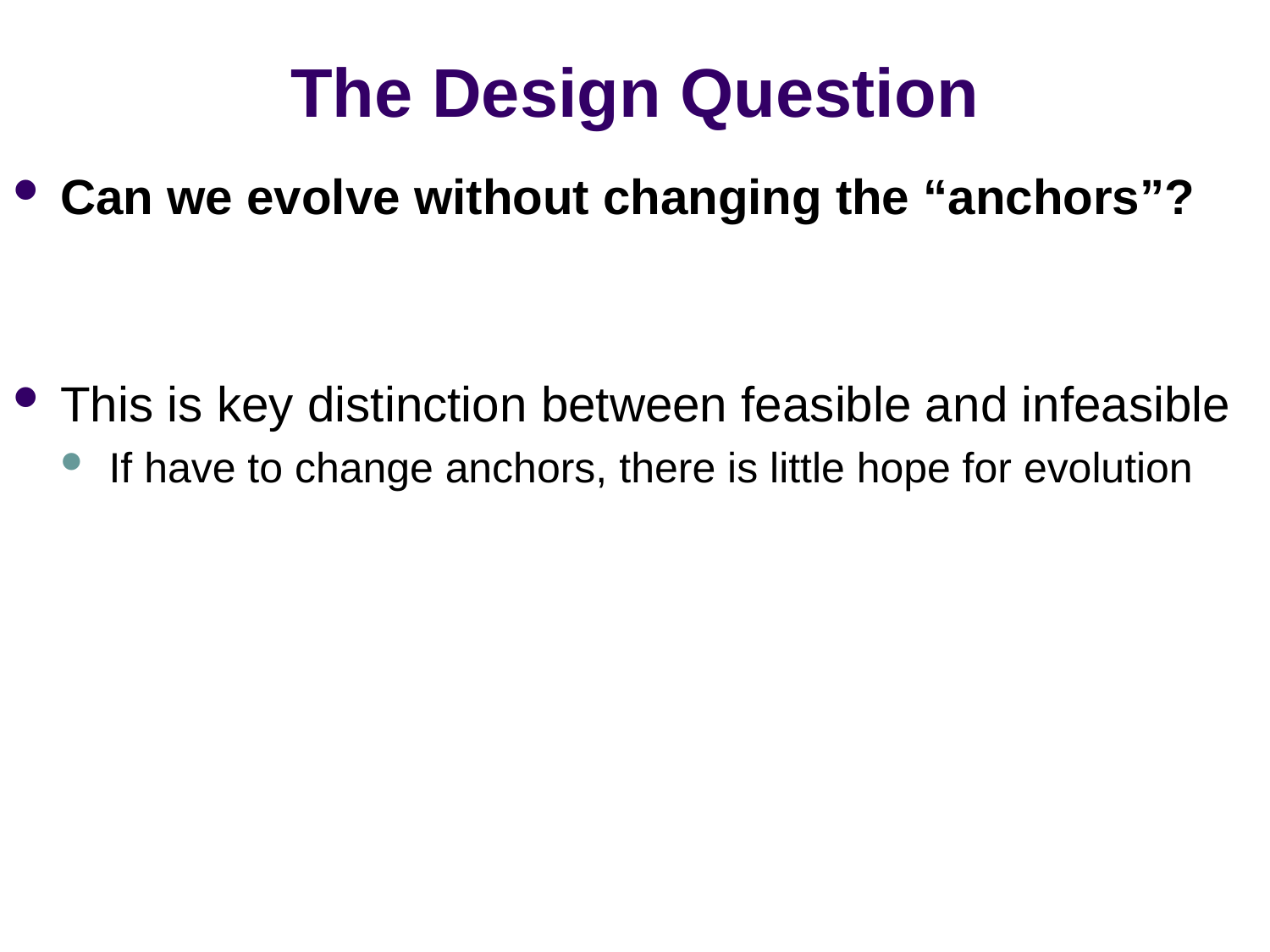

# The Design Question
Can we evolve without changing the “anchors”?

This is key distinction between feasible and infeasible
If have to change anchors, there is little hope for evolution